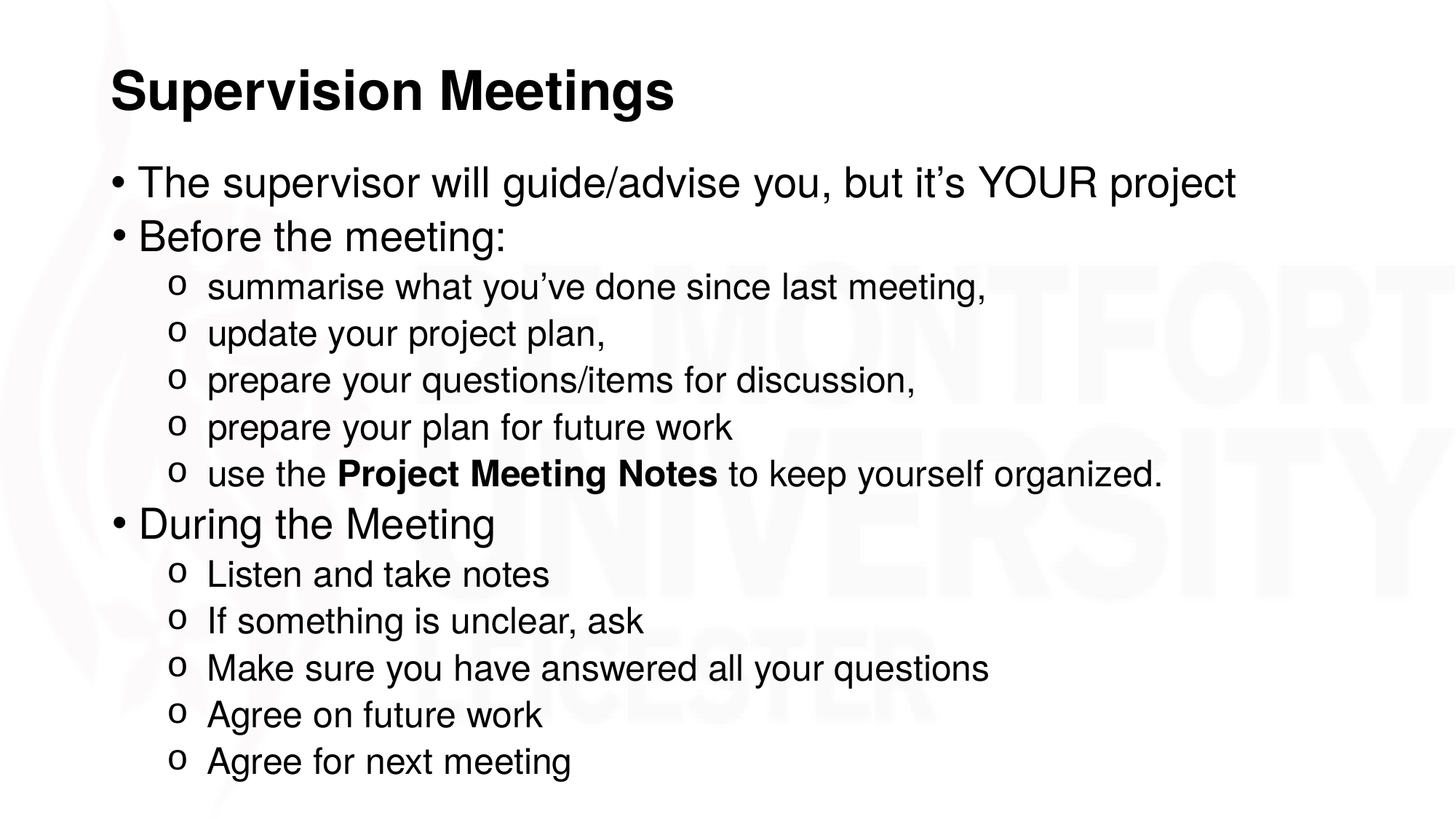

# Supervision Meetings
The supervisor will guide/advise you, but it’s YOUR project
Before the meeting:
summarise what you’ve done since last meeting,
update your project plan,
prepare your questions/items for discussion,
prepare your plan for future work
use the Project Meeting Notes to keep yourself organized.
During the Meeting
Listen and take notes
If something is unclear, ask
Make sure you have answered all your questions
Agree on future work
Agree for next meeting